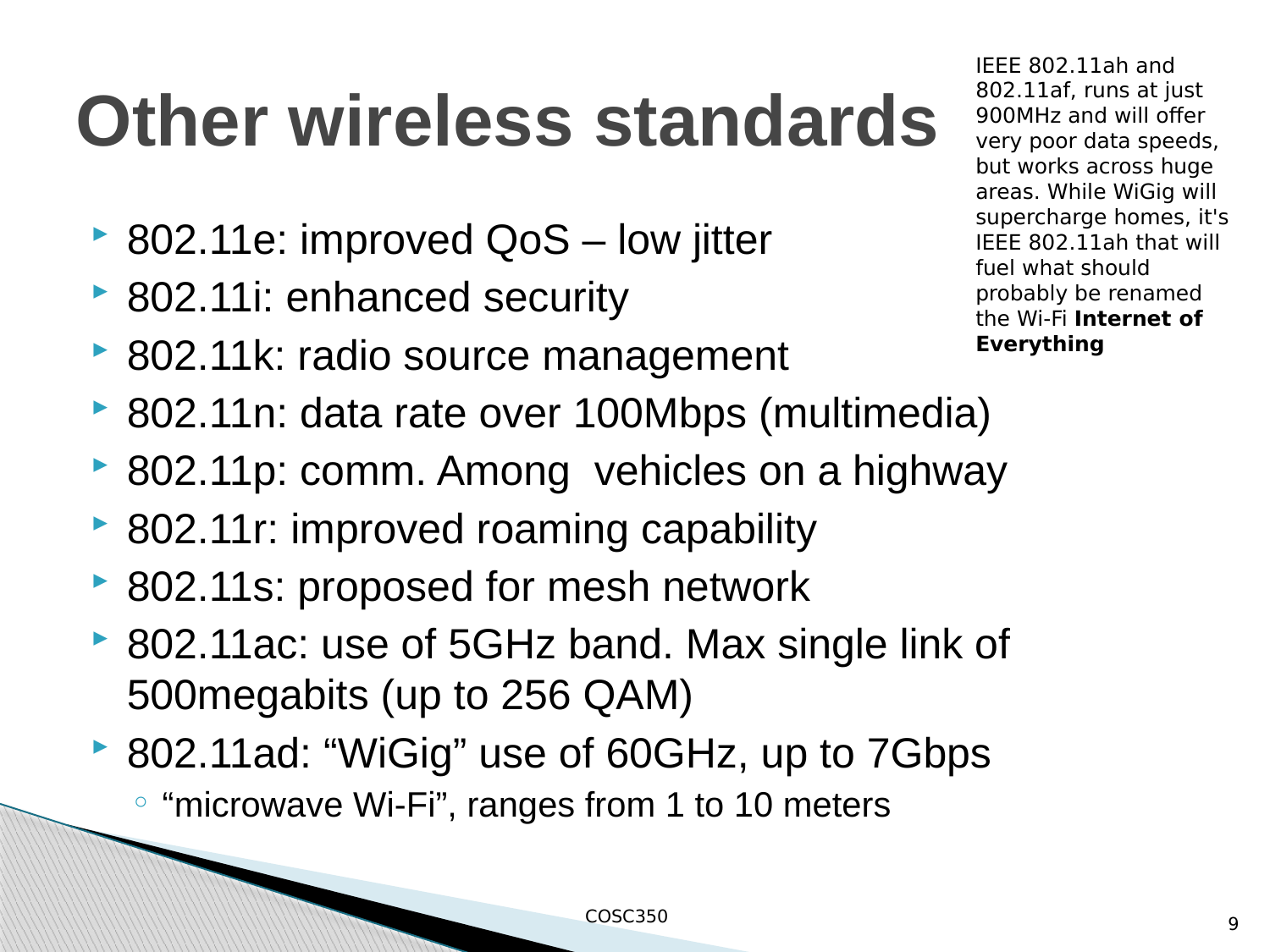

# Other wireless standards
IEEE 802.11ah and 802.11af, runs at just 900MHz and will offer very poor data speeds, but works across huge areas. While WiGig will supercharge homes, it's IEEE 802.11ah that will fuel what should probably be renamed the Wi-Fi Internet of Everything
802.11e: improved QoS – low jitter
802.11i: enhanced security
802.11k: radio source management
802.11n: data rate over 100Mbps (multimedia)
802.11p: comm. Among  vehicles on a highway
802.11r: improved roaming capability
802.11s: proposed for mesh network
802.11ac: use of 5GHz band. Max single link of 500megabits (up to 256 QAM)
802.11ad: “WiGig” use of 60GHz, up to 7Gbps
“microwave Wi-Fi”, ranges from 1 to 10 meters
9